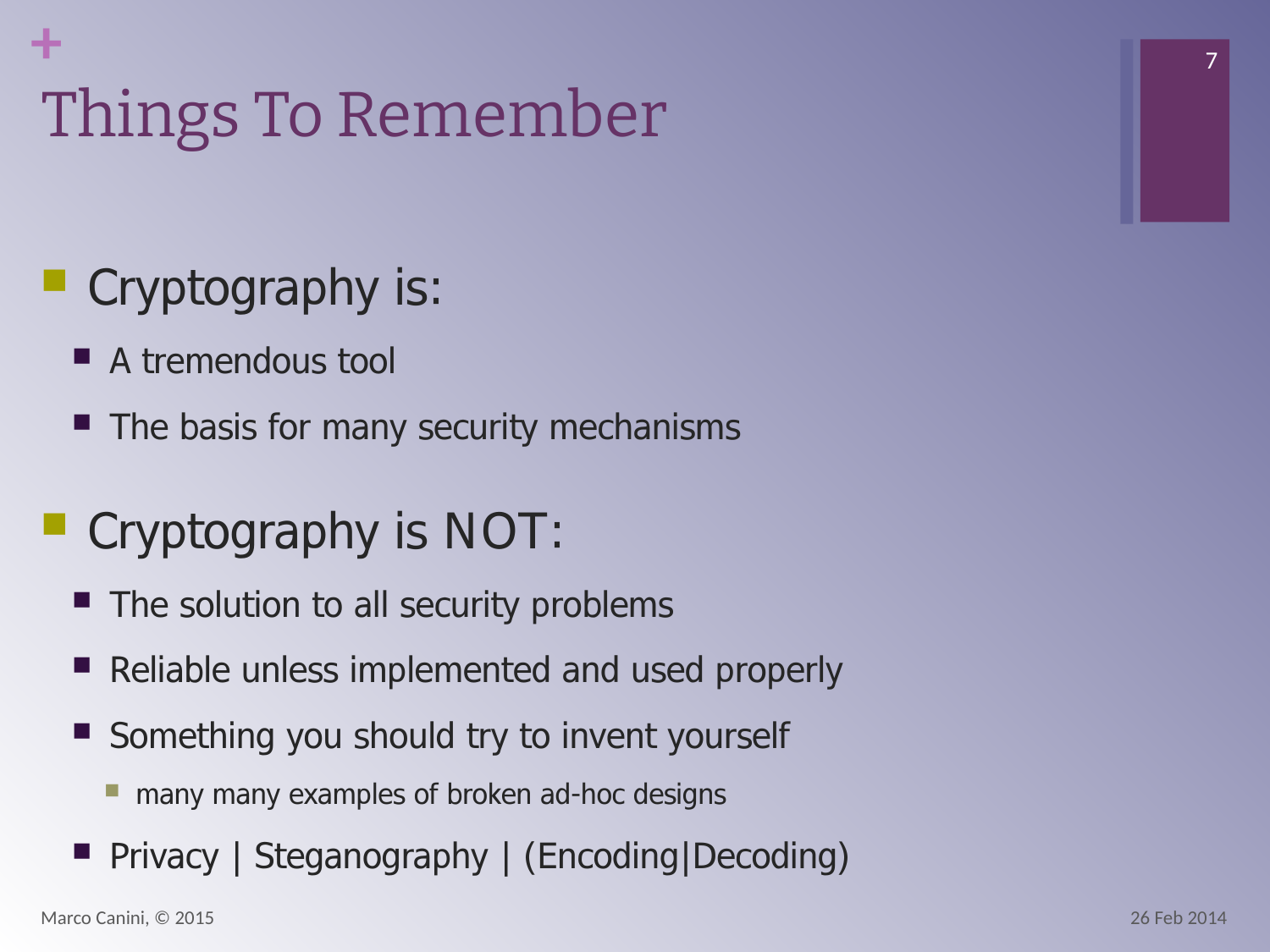

7
# Things To Remember
Cryptography is:
A tremendous tool
The basis for many security mechanisms
Cryptography is NOT:
The solution to all security problems
Reliable unless implemented and used properly
Something you should try to invent yourself
many many examples of broken ad-hoc designs
Privacy | Steganography | (Encoding|Decoding)
Marco Canini, © 2015
26 Feb 2014